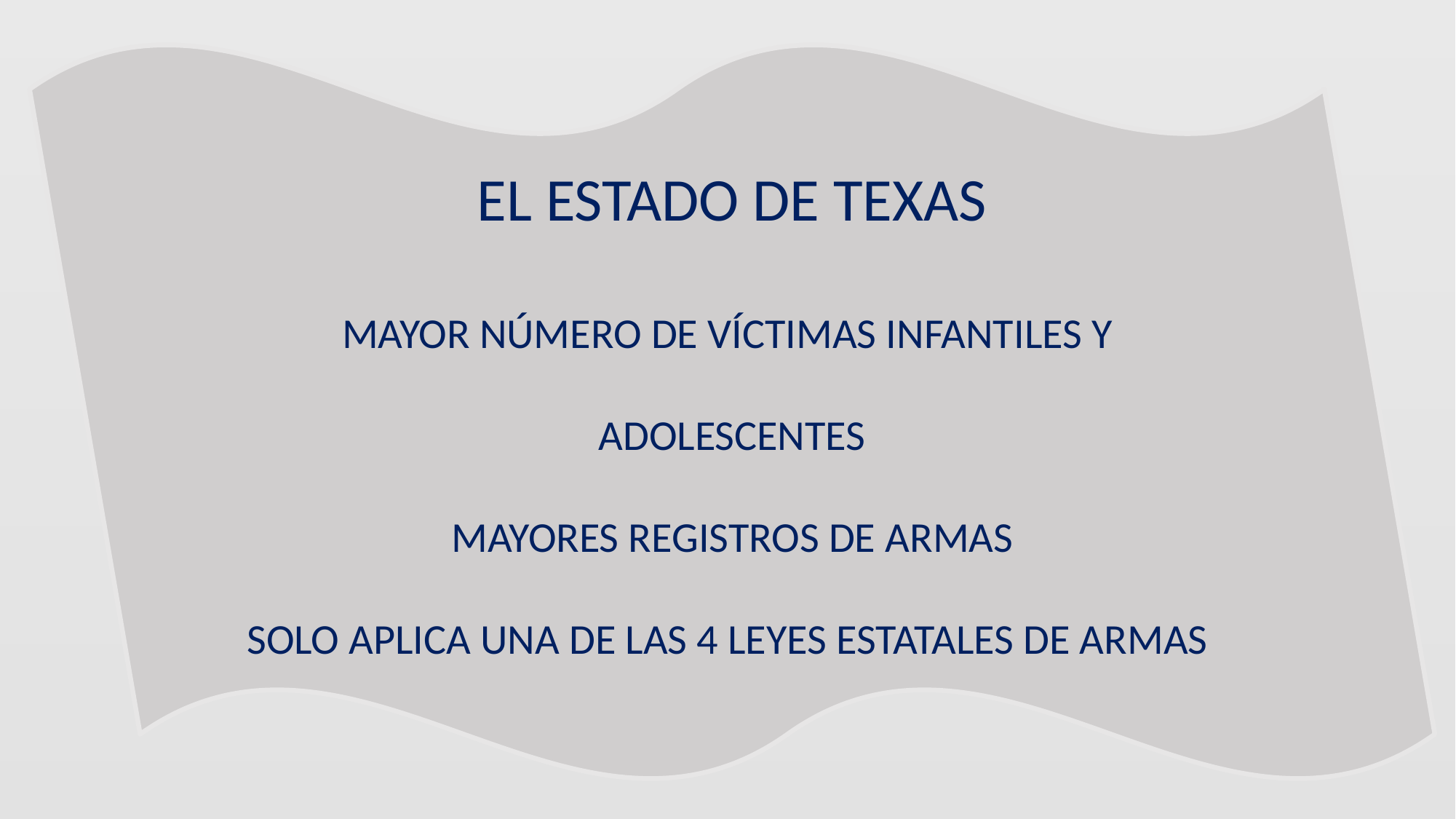

EL ESTADO DE TEXAS

MAYOR NÚMERO DE VÍCTIMAS INFANTILES Y

ADOLESCENTES

MAYORES REGISTROS DE ARMAS

SOLO APLICA UNA DE LAS 4 LEYES ESTATALES DE ARMAS